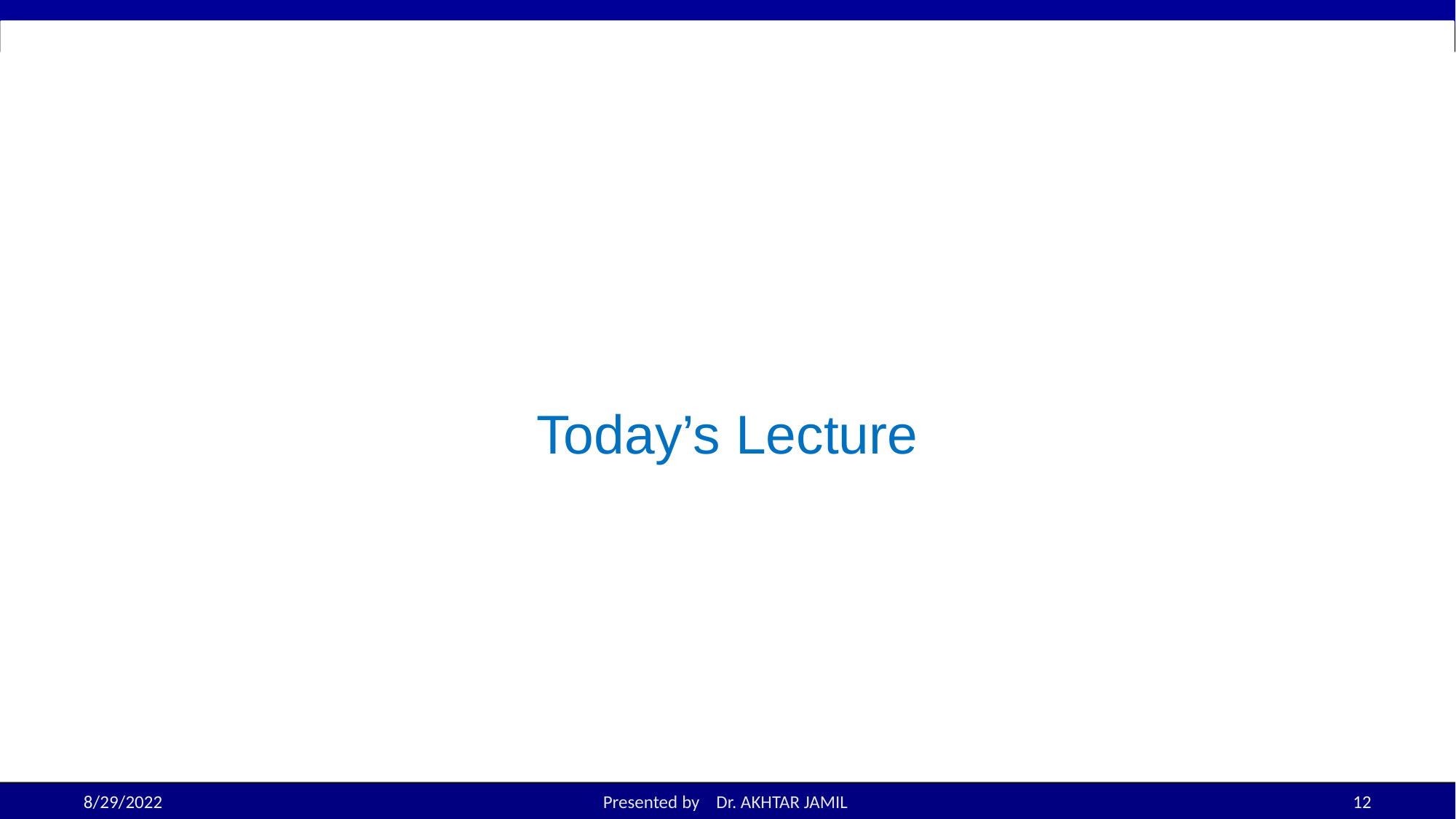

# Today’s Lecture
8/29/2022
Presented by    Dr. AKHTAR JAMIL
12